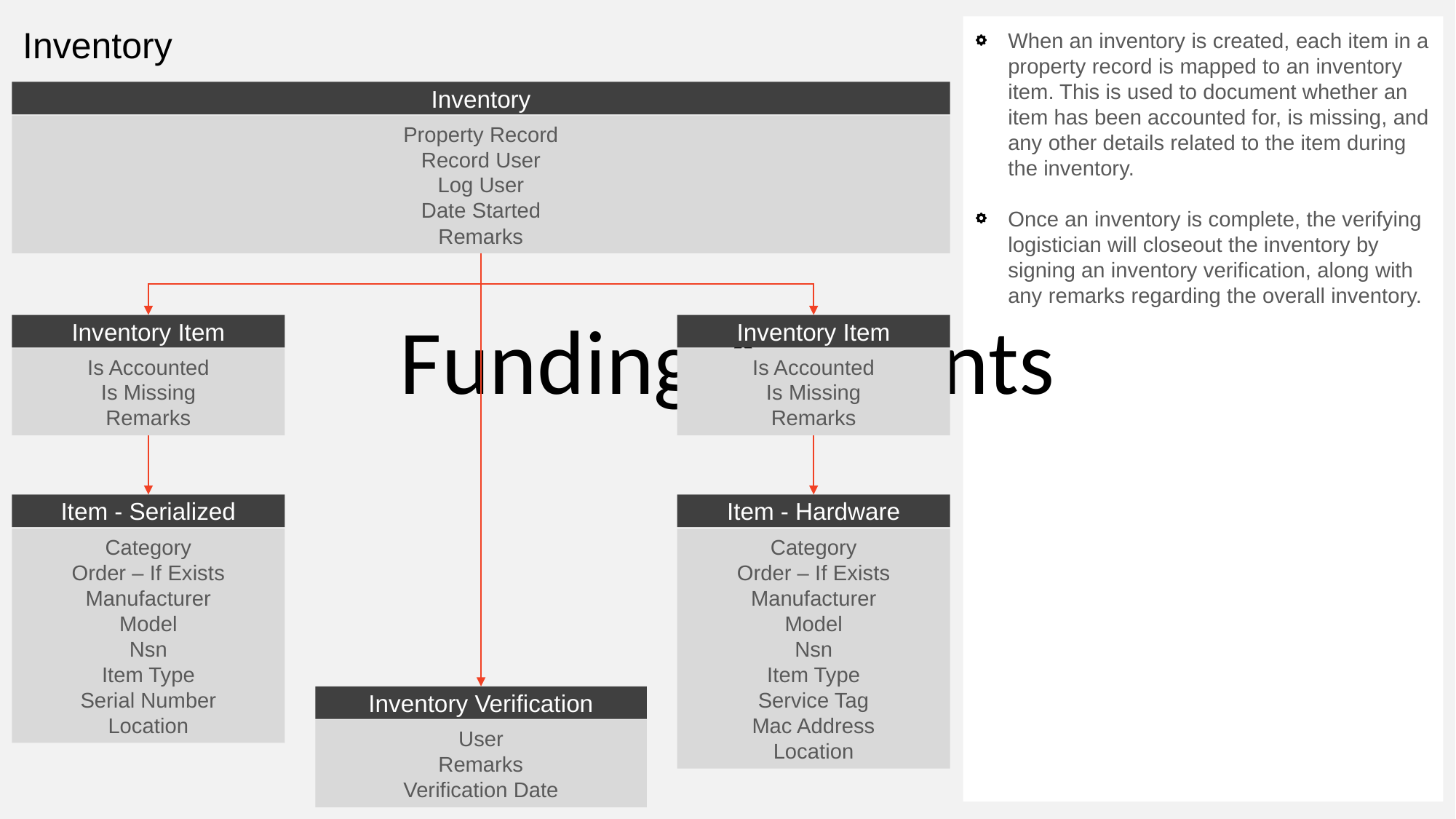

When an inventory is created, each item in a property record is mapped to an inventory item. This is used to document whether an item has been accounted for, is missing, and any other details related to the item during the inventory.

Once an inventory is complete, the verifying logistician will closeout the inventory by signing an inventory verification, along with any remarks regarding the overall inventory.
Inventory
Inventory
Property Record
Record User
Log User
Date Started
Remarks
# Funding Accounts
Inventory Item
Is Accounted
Is Missing
Remarks
Inventory Item
Is Accounted
Is Missing
Remarks
Item - Serialized
Category
Order – If Exists
Manufacturer
Model
Nsn
Item Type
Serial Number
Location
Item - Hardware
Category
Order – If Exists
Manufacturer
Model
Nsn
Item Type
Service Tag
Mac Address
Location
Inventory Verification
User
Remarks
Verification Date